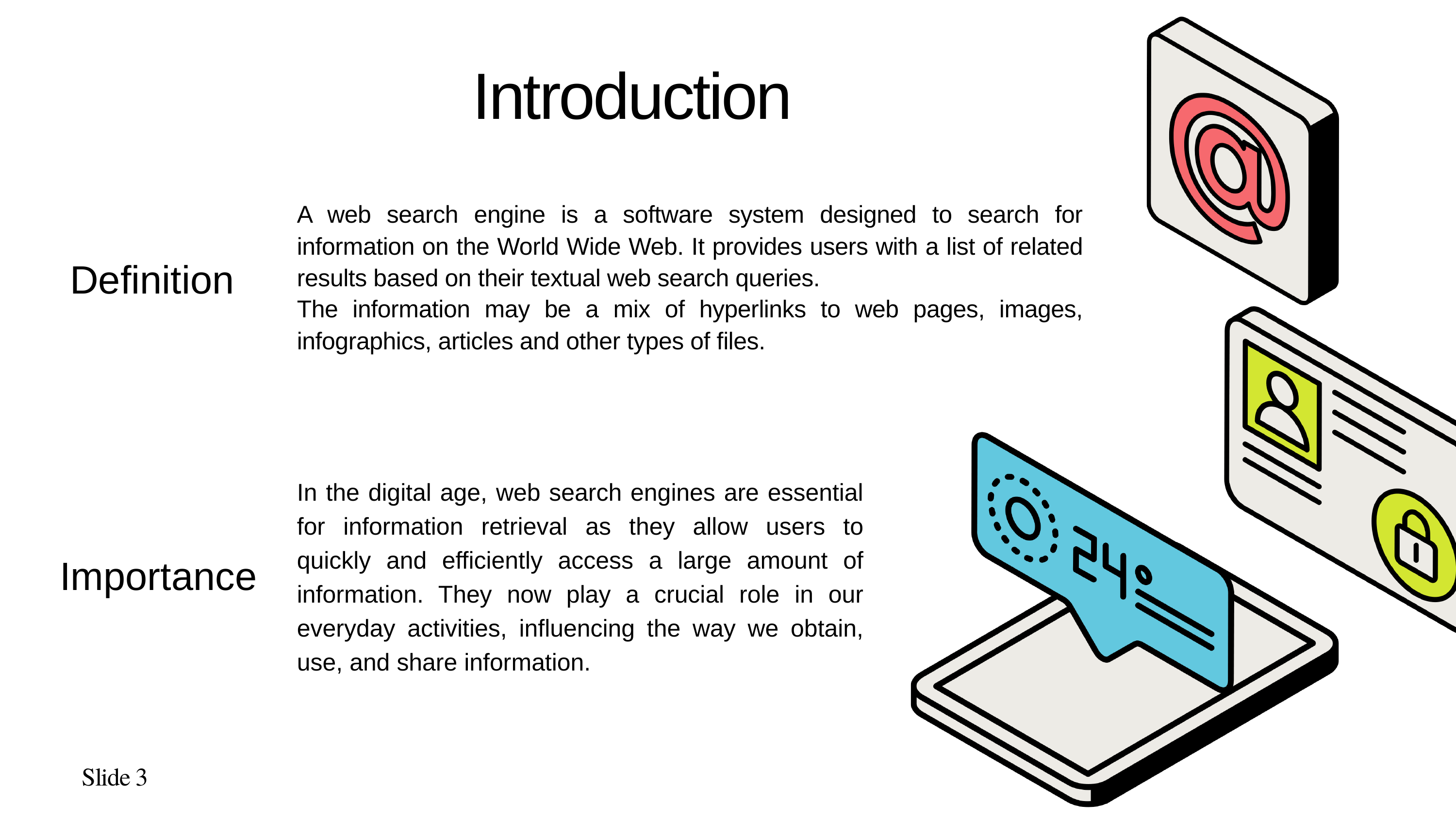

Introduction
A web search engine is a software system designed to search for information on the World Wide Web. It provides users with a list of related results based on their textual web search queries.
The information may be a mix of hyperlinks to web pages, images, infographics, articles and other types of files.
Definition

In the digital age, web search engines are essential for information retrieval as they allow users to quickly and efficiently access a large amount of information. They now play a crucial role in our everyday activities, influencing the way we obtain, use, and share information.
Importance
Slide 3